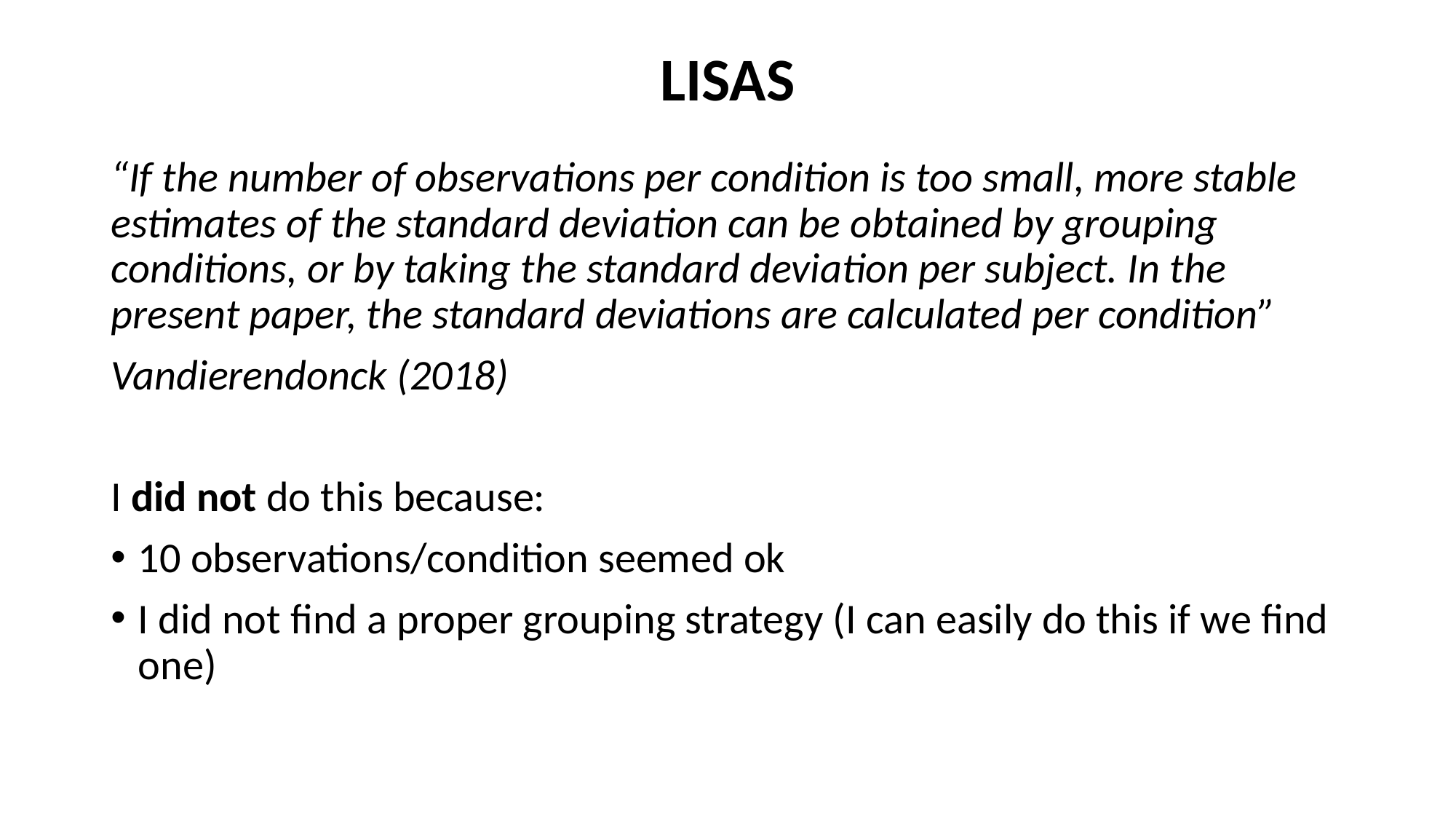

LISAS
“If the number of observations per condition is too small, more stable estimates of the standard deviation can be obtained by grouping conditions, or by taking the standard deviation per subject. In the present paper, the standard deviations are calculated per condition”
Vandierendonck (2018)

I did not do this because:
10 observations/condition seemed ok
I did not find a proper grouping strategy (I can easily do this if we find one)